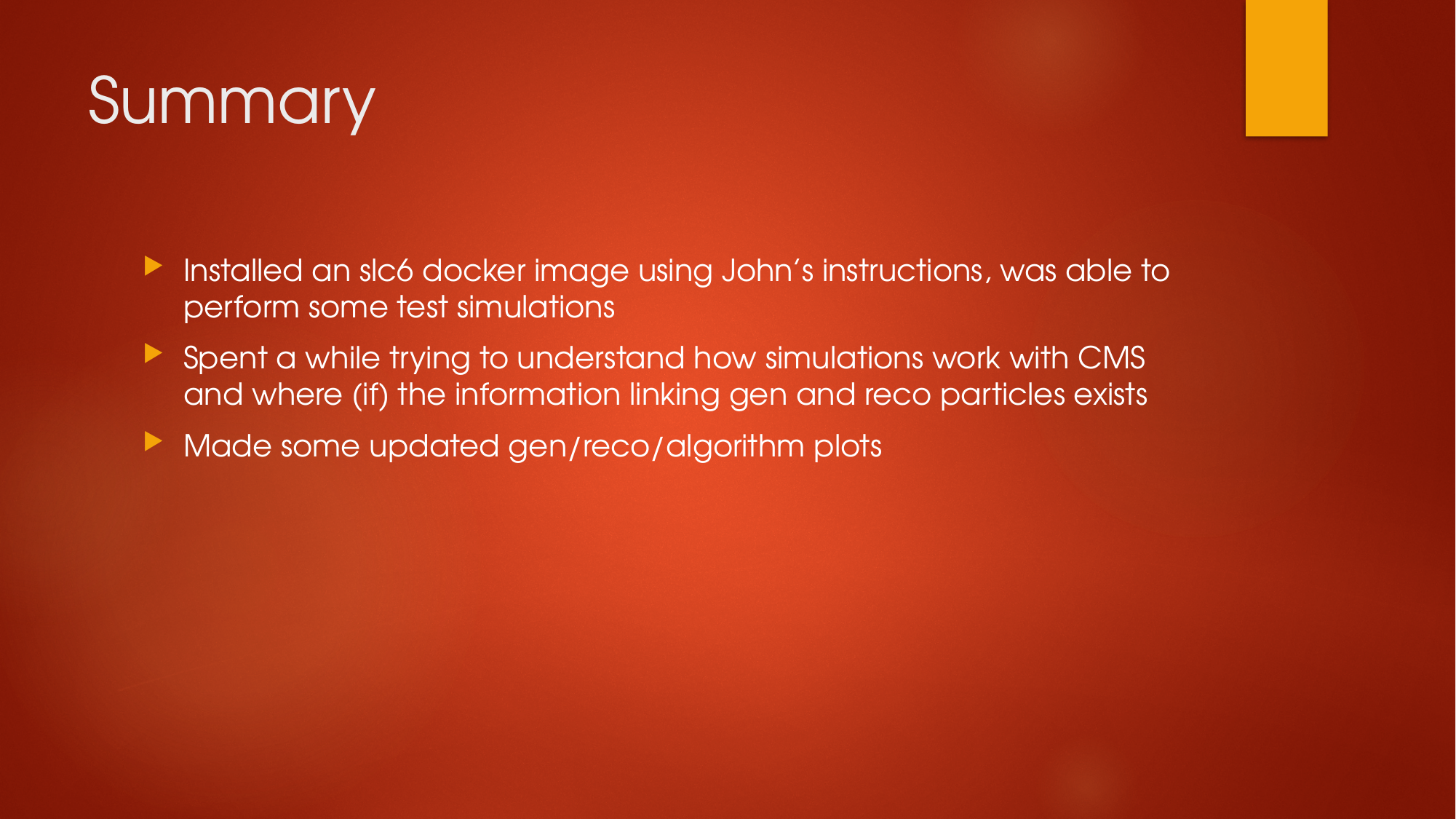

# Summary
Installed an slc6 docker image using John’s instructions, was able to perform some test simulations
Spent a while trying to understand how simulations work with CMS and where (if) the information linking gen and reco particles exists
Made some updated gen/reco/algorithm plots